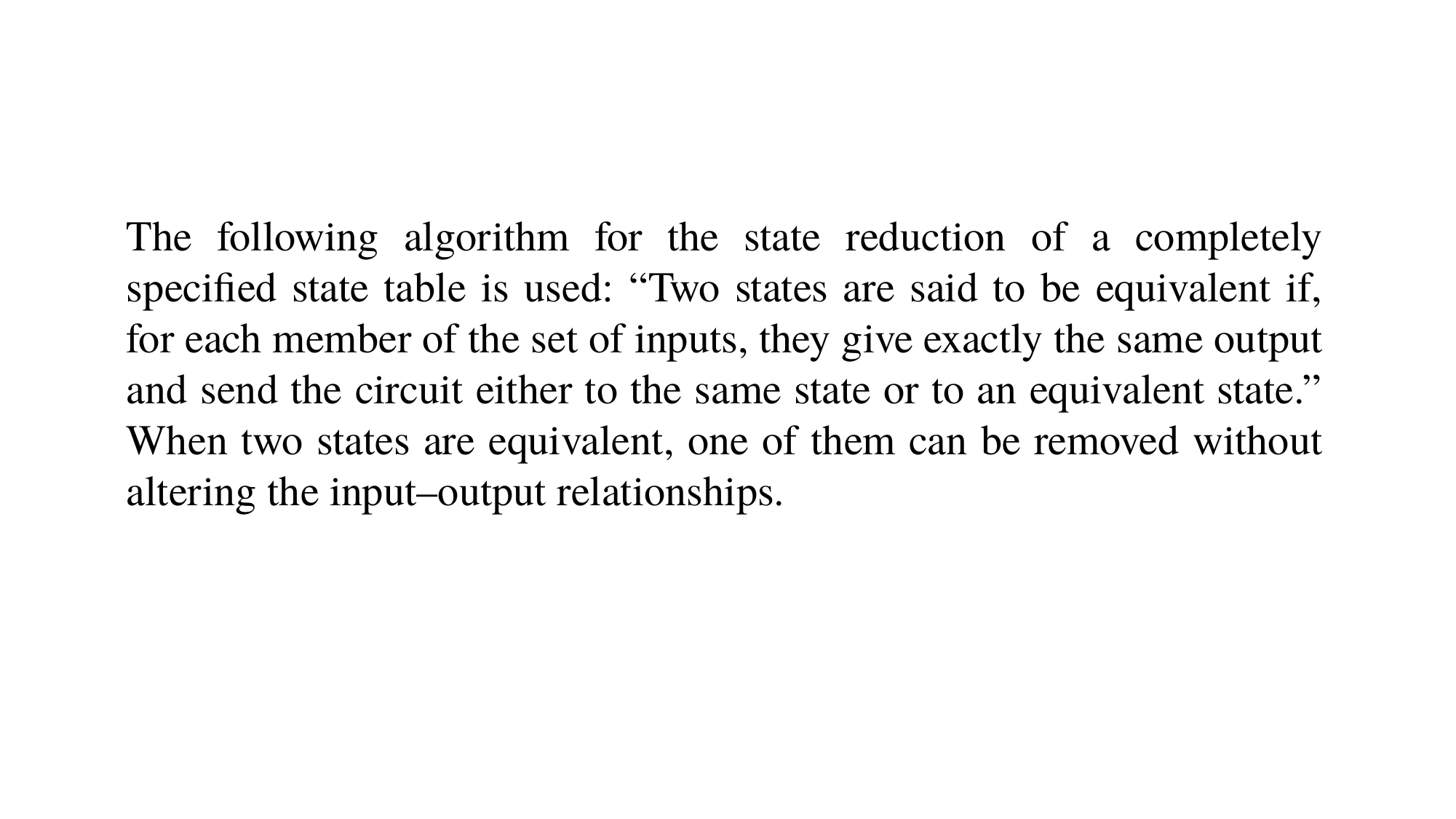

The following algorithm for the state reduction of a completely specified state table is used: “Two states are said to be equivalent if, for each member of the set of inputs, they give exactly the same output and send the circuit either to the same state or to an equivalent state.” When two states are equivalent, one of them can be removed without altering the input–output relationships.